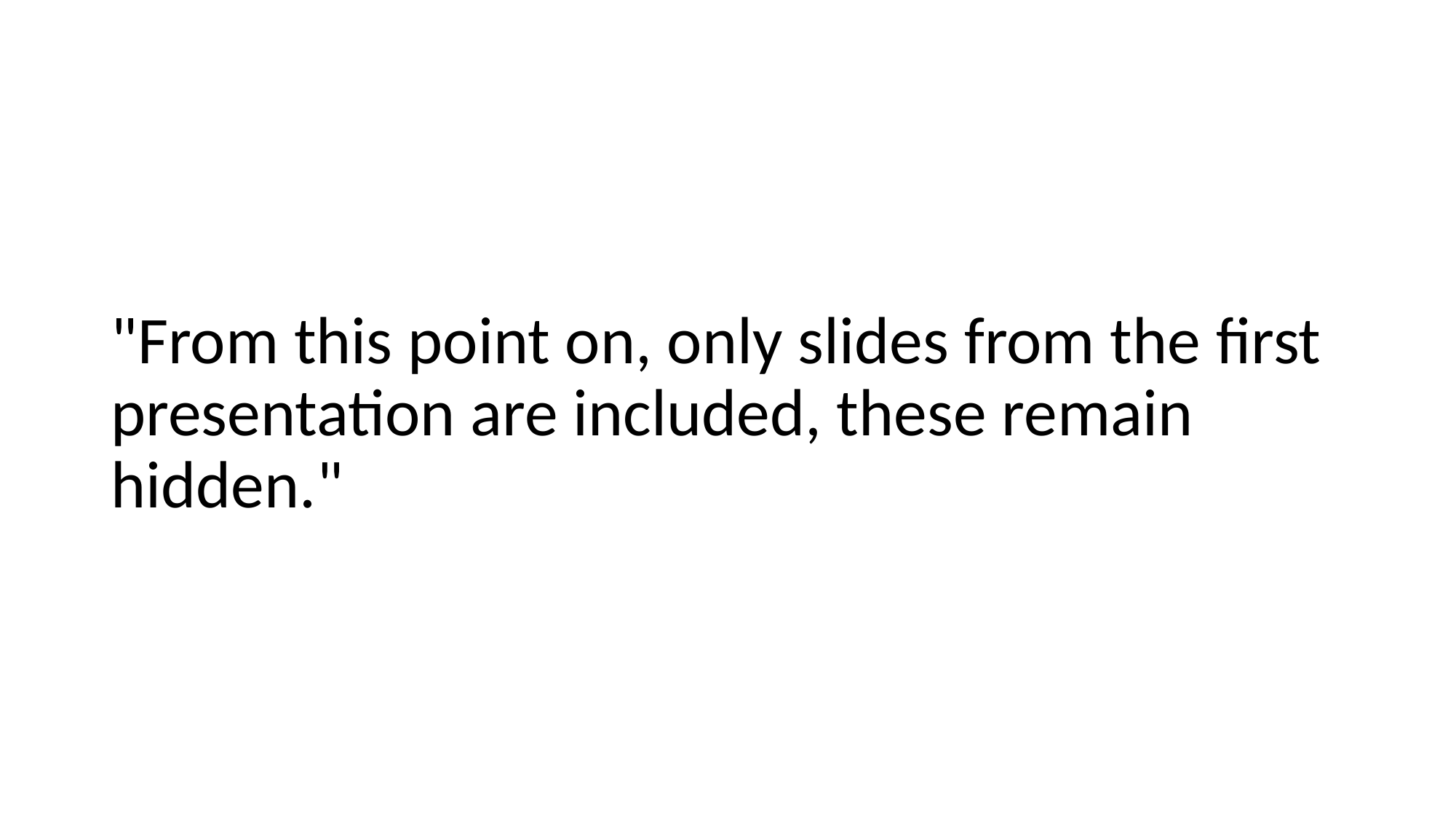

# "From this point on, only slides from the first presentation are included, these remain hidden."